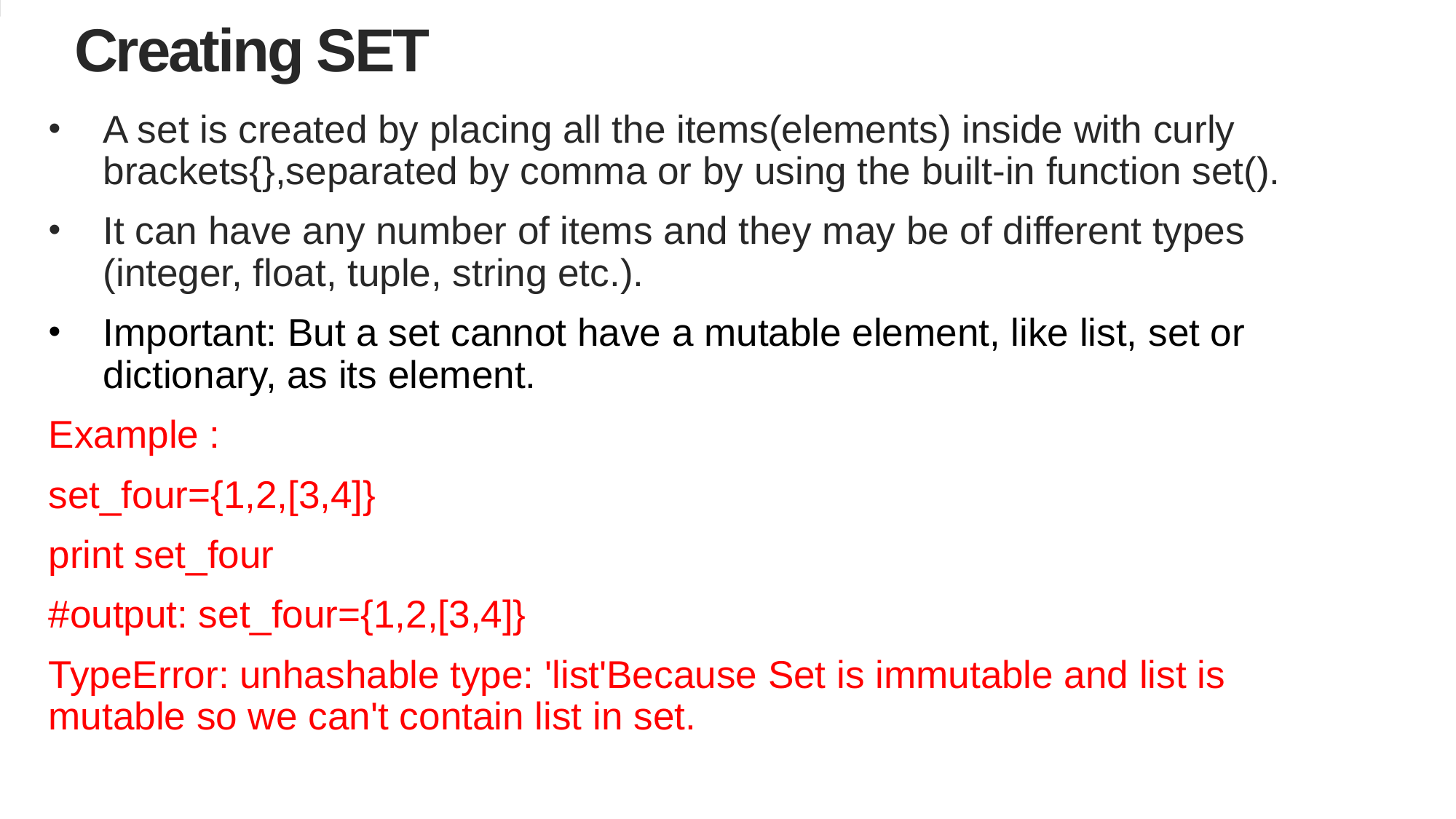

# Creating SET

A set is created by placing all the items(elements) inside with curly brackets{},separated by comma or by using the built-in function set().
It can have any number of items and they may be of different types (integer, float, tuple, string etc.).
Important: But a set cannot have a mutable element, like list, set or dictionary, as its element.
Example :
set_four={1,2,[3,4]}
print set_four
#output: set_four={1,2,[3,4]}
TypeError: unhashable type: 'list'Because Set is immutable and list is mutable so we can't contain list in set.